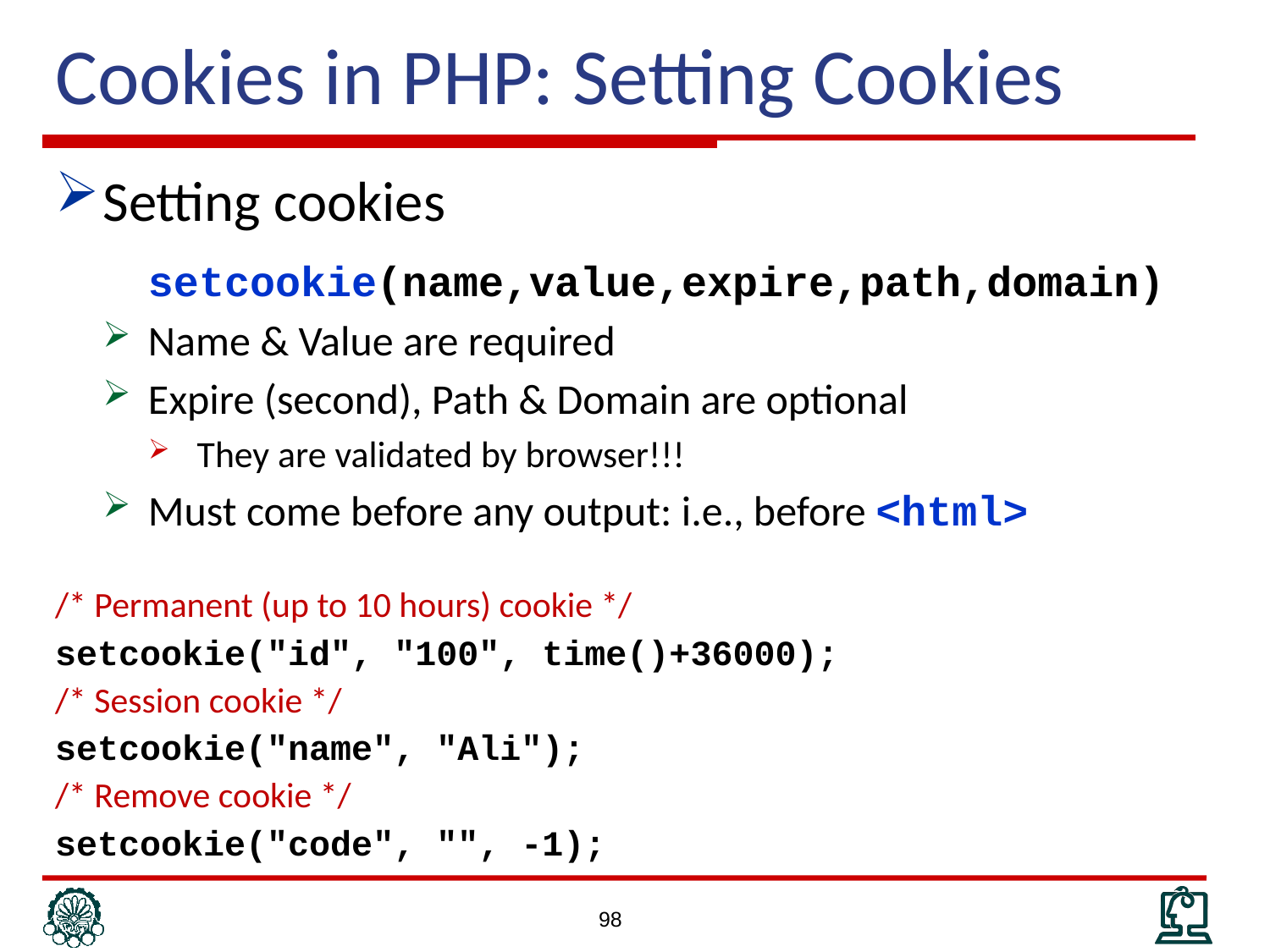

# Cookies in PHP: Setting Cookies
Setting cookies
setcookie(name,value,expire,path,domain)
Name & Value are required
Expire (second), Path & Domain are optional
They are validated by browser!!!
Must come before any output: i.e., before <html>

/* Permanent (up to 10 hours) cookie */
setcookie("id", "100", time()+36000);
/* Session cookie */
setcookie("name", "Ali");
/* Remove cookie */
setcookie("code", "", -1);

98